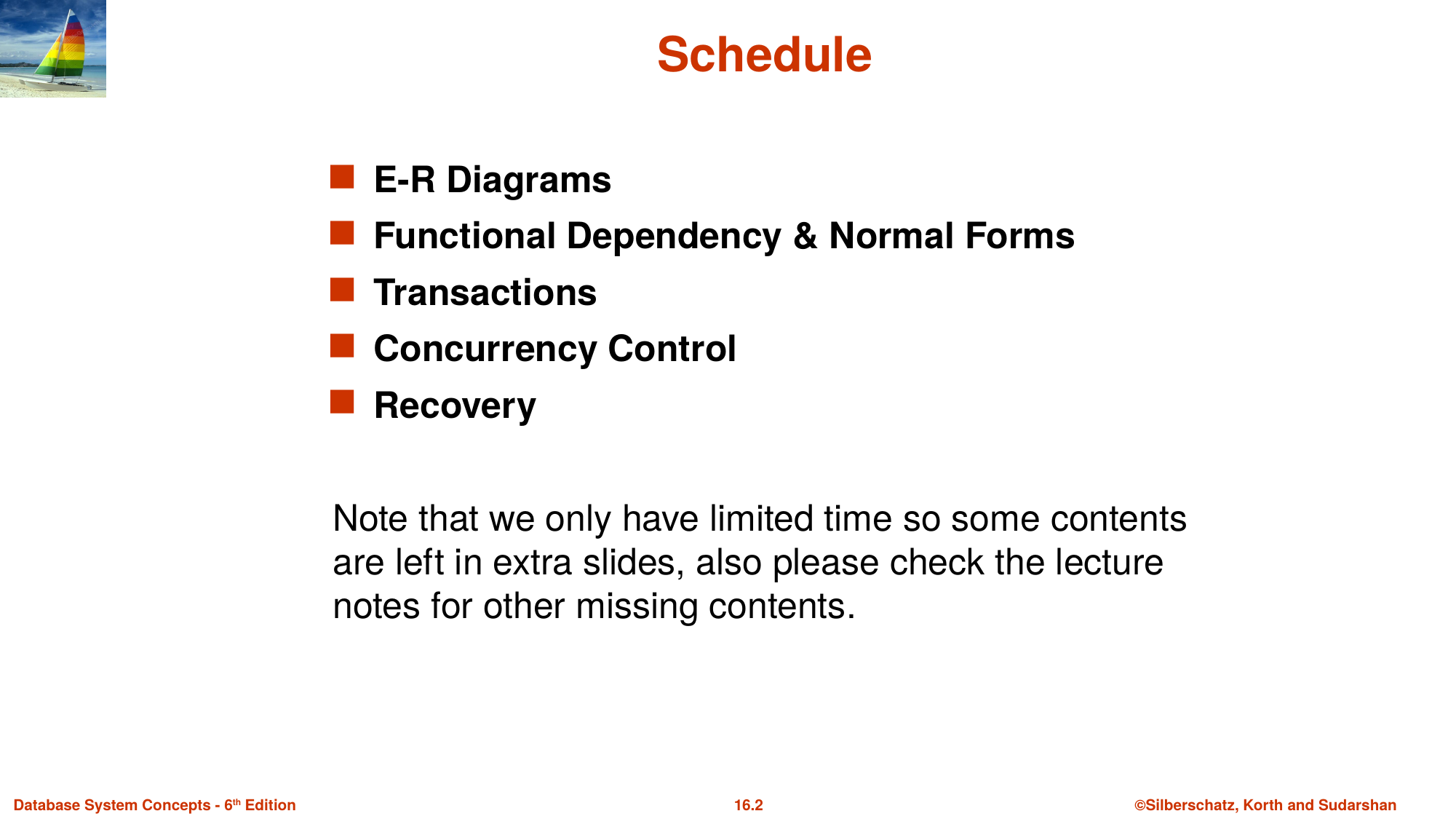

# Schedule

E-R Diagrams
Functional Dependency & Normal Forms
Transactions
Concurrency Control
Recovery

Note that we only have limited time so some contents are left in extra slides, also please check the lecture notes for other missing contents.